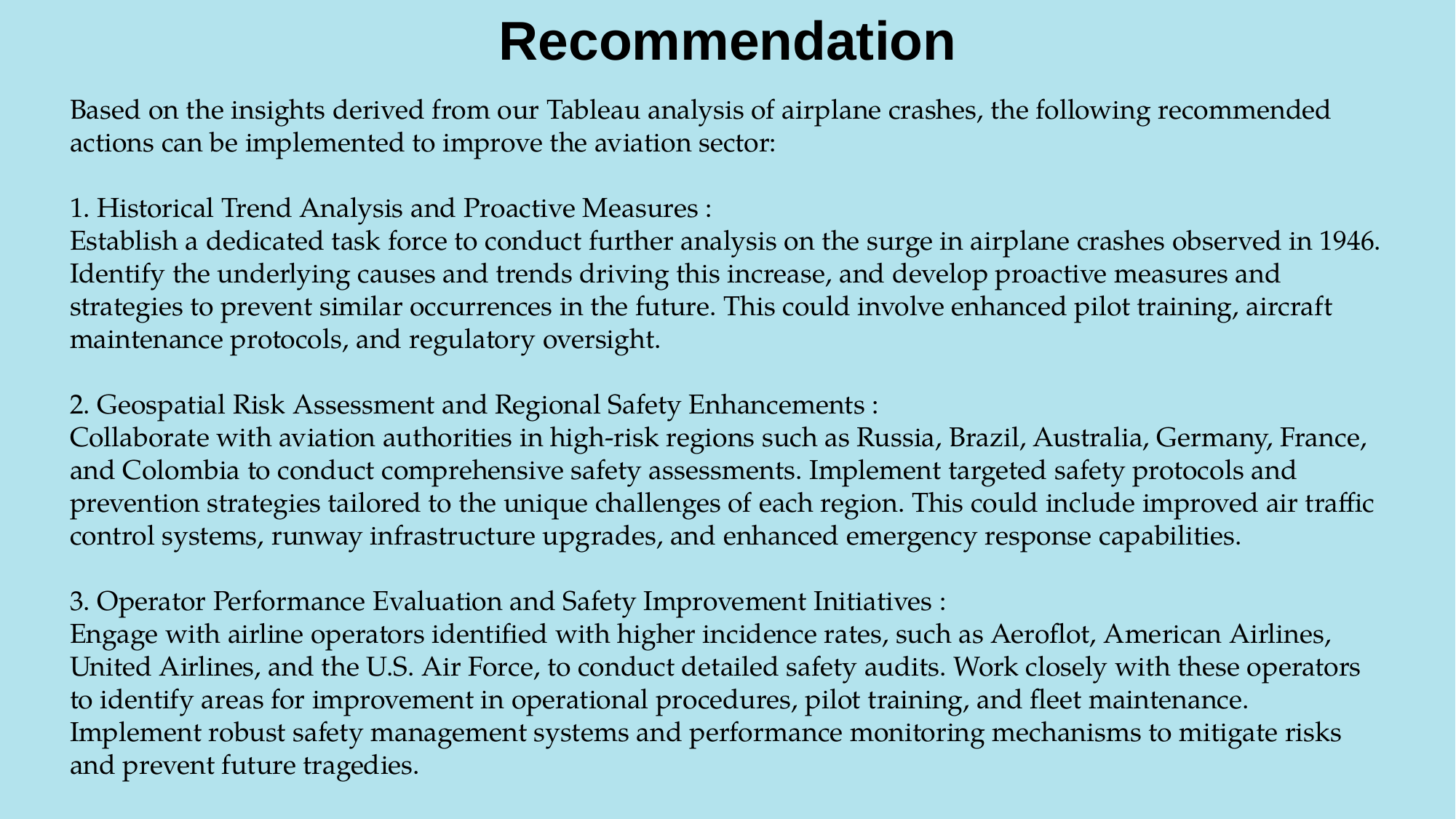

Recommendation
Based on the insights derived from our Tableau analysis of airplane crashes, the following recommended actions can be implemented to improve the aviation sector:

Historical Trend Analysis and Proactive Measures :
Establish a dedicated task force to conduct further analysis on the surge in airplane crashes observed in 1946. Identify the underlying causes and trends driving this increase, and develop proactive measures and strategies to prevent similar occurrences in the future. This could involve enhanced pilot training, aircraft maintenance protocols, and regulatory oversight.

2. Geospatial Risk Assessment and Regional Safety Enhancements :
Collaborate with aviation authorities in high-risk regions such as Russia, Brazil, Australia, Germany, France, and Colombia to conduct comprehensive safety assessments. Implement targeted safety protocols and prevention strategies tailored to the unique challenges of each region. This could include improved air traffic control systems, runway infrastructure upgrades, and enhanced emergency response capabilities.

3. Operator Performance Evaluation and Safety Improvement Initiatives :
Engage with airline operators identified with higher incidence rates, such as Aeroflot, American Airlines, United Airlines, and the U.S. Air Force, to conduct detailed safety audits. Work closely with these operators to identify areas for improvement in operational procedures, pilot training, and fleet maintenance. Implement robust safety management systems and performance monitoring mechanisms to mitigate risks and prevent future tragedies.